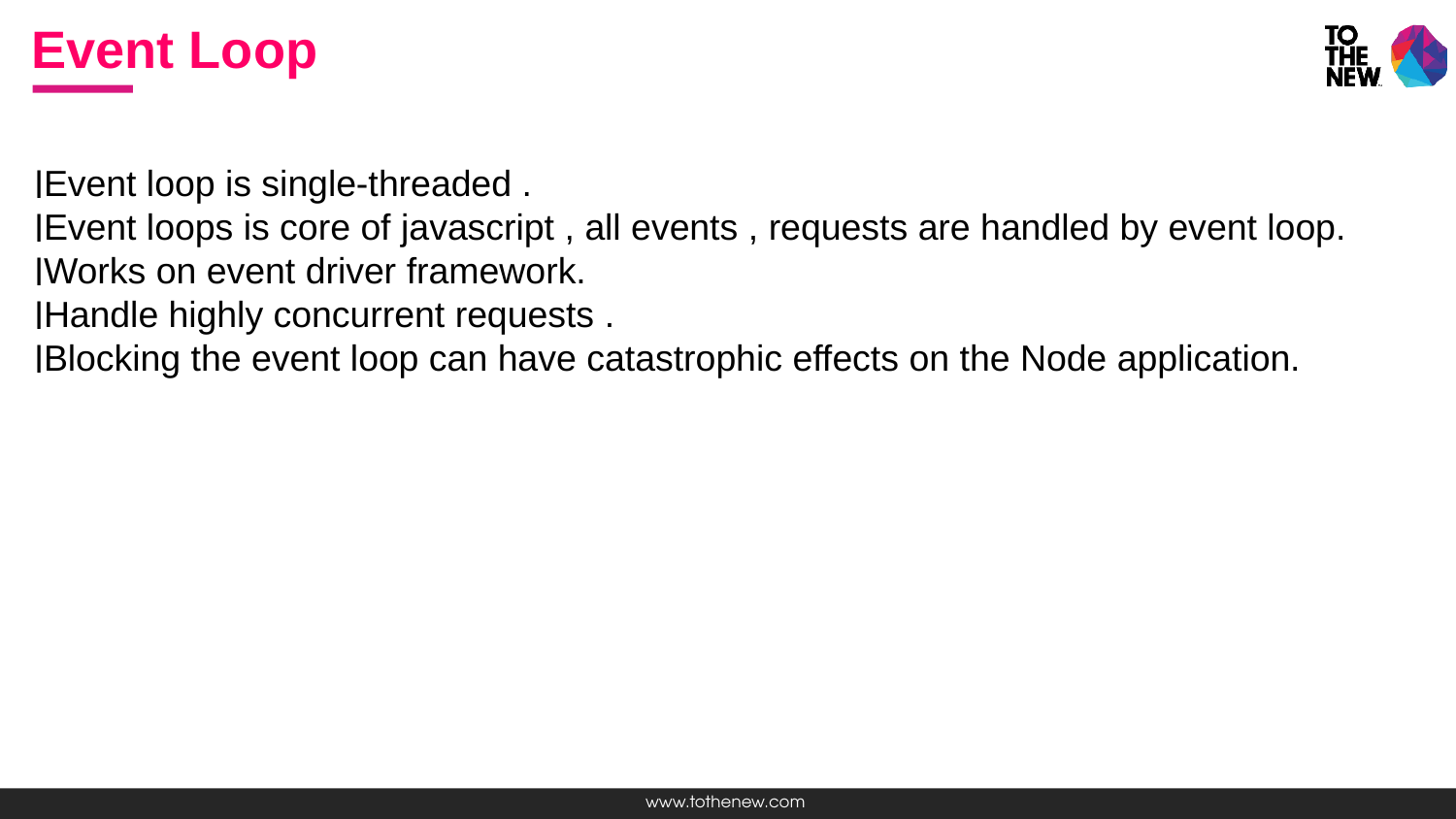

Event Loop
Event loop is single-threaded .
Event loops is core of javascript , all events , requests are handled by event loop.
Works on event driver framework.
Handle highly concurrent requests .
Blocking the event loop can have catastrophic effects on the Node application.